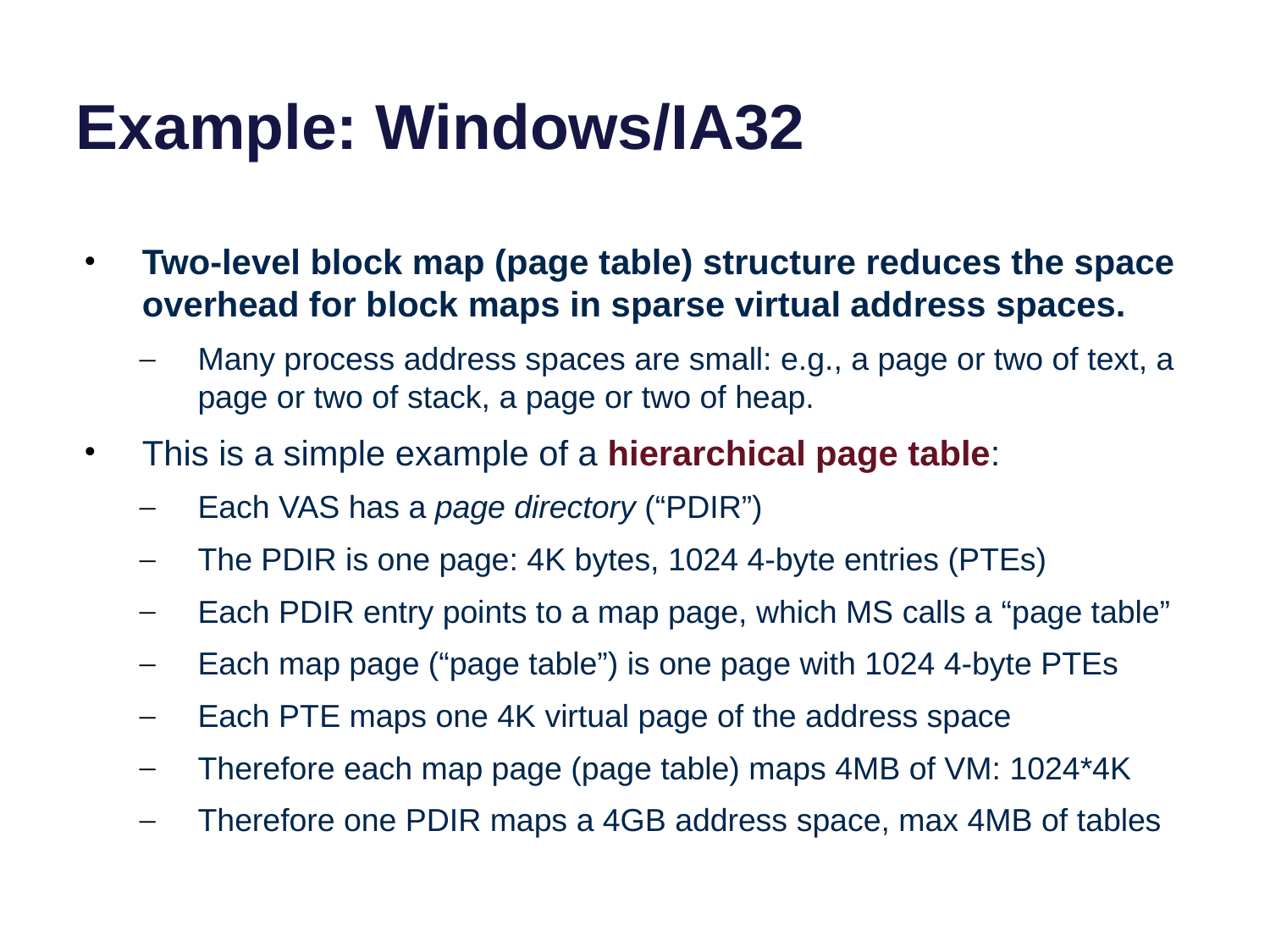

# Example: Windows/IA32
Two-level block map (page table) structure reduces the space overhead for block maps in sparse virtual address spaces.
Many process address spaces are small: e.g., a page or two of text, a page or two of stack, a page or two of heap.
This is a simple example of a hierarchical page table:
Each VAS has a page directory (“PDIR”)
The PDIR is one page: 4K bytes, 1024 4-byte entries (PTEs)
Each PDIR entry points to a map page, which MS calls a “page table”
Each map page (“page table”) is one page with 1024 4-byte PTEs
Each PTE maps one 4K virtual page of the address space
Therefore each map page (page table) maps 4MB of VM: 1024*4K
Therefore one PDIR maps a 4GB address space, max 4MB of tables